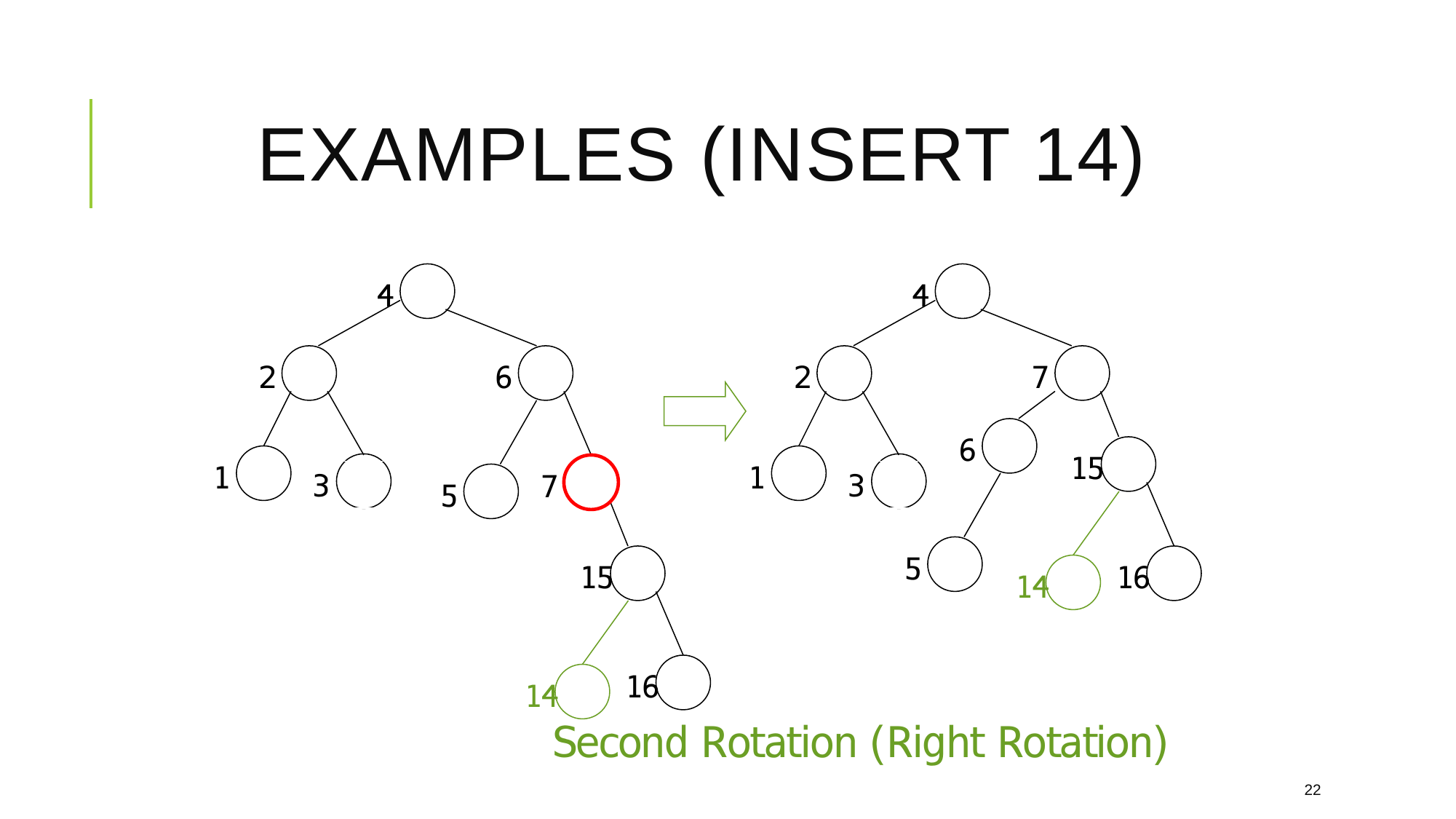

# Examples (insert 14)

4
4

2
6
2
7

6

15

1
1

3
3
7

5

5

15
16

14

16

14
Second Rotation (Right Rotation)
22